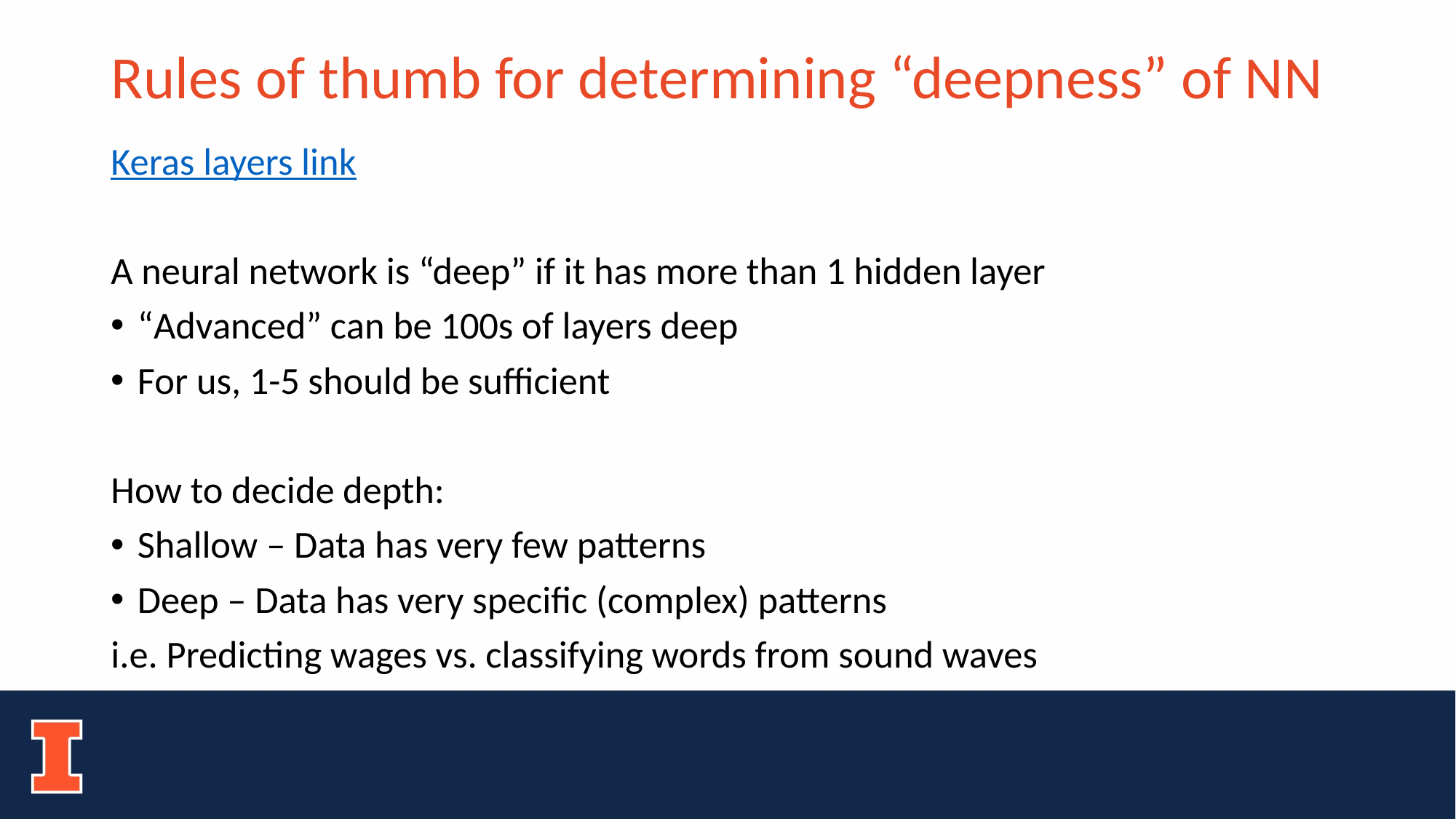

# Rules of thumb for determining “deepness” of NN
Keras layers link

A neural network is “deep” if it has more than 1 hidden layer
“Advanced” can be 100s of layers deep
For us, 1-5 should be sufficient

How to decide depth:
Shallow – Data has very few patterns
Deep – Data has very specific (complex) patterns
i.e. Predicting wages vs. classifying words from sound waves